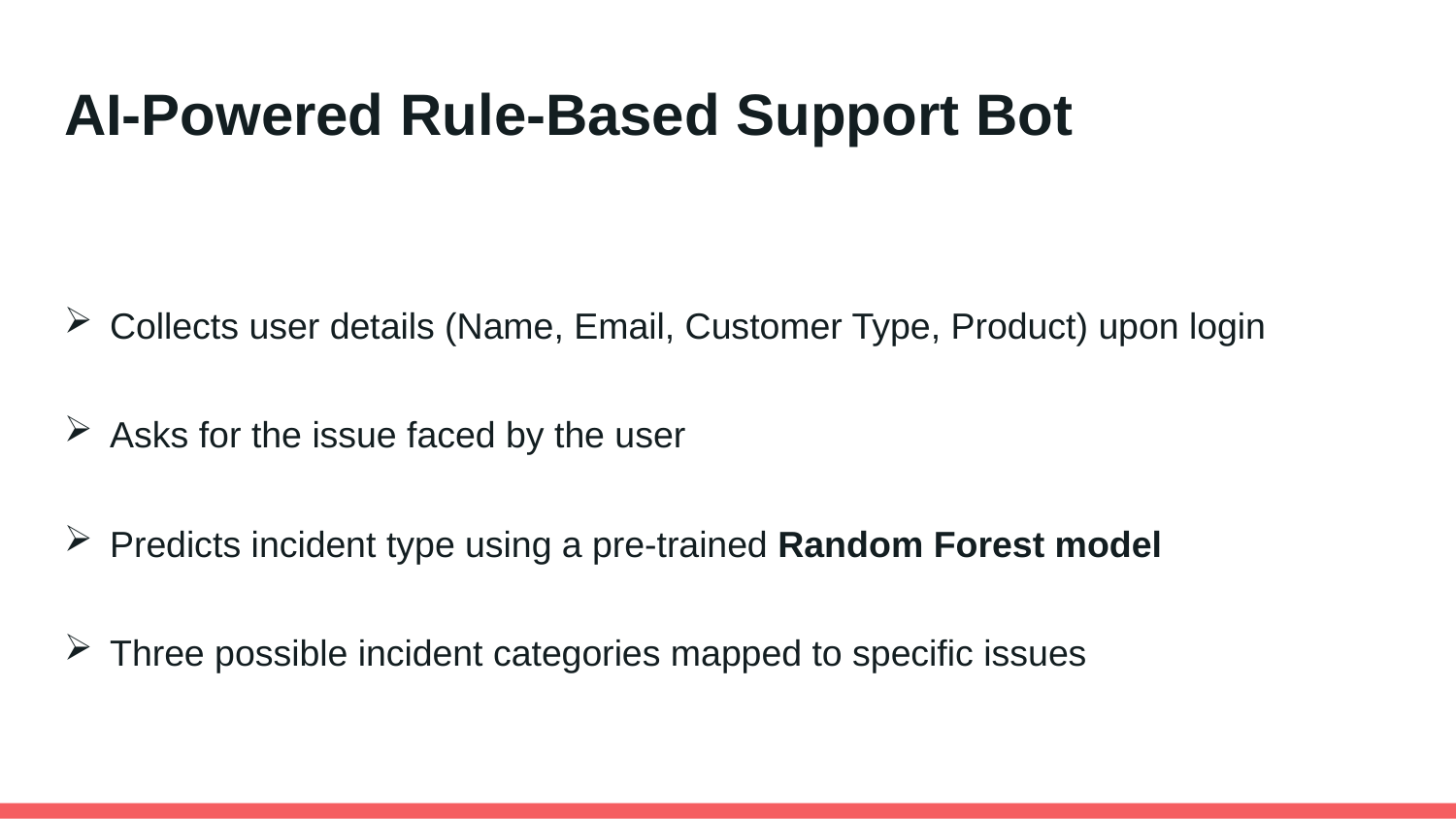

# AI-Powered Rule-Based Support Bot
Collects user details (Name, Email, Customer Type, Product) upon login
Asks for the issue faced by the user
Predicts incident type using a pre-trained Random Forest model
Three possible incident categories mapped to specific issues